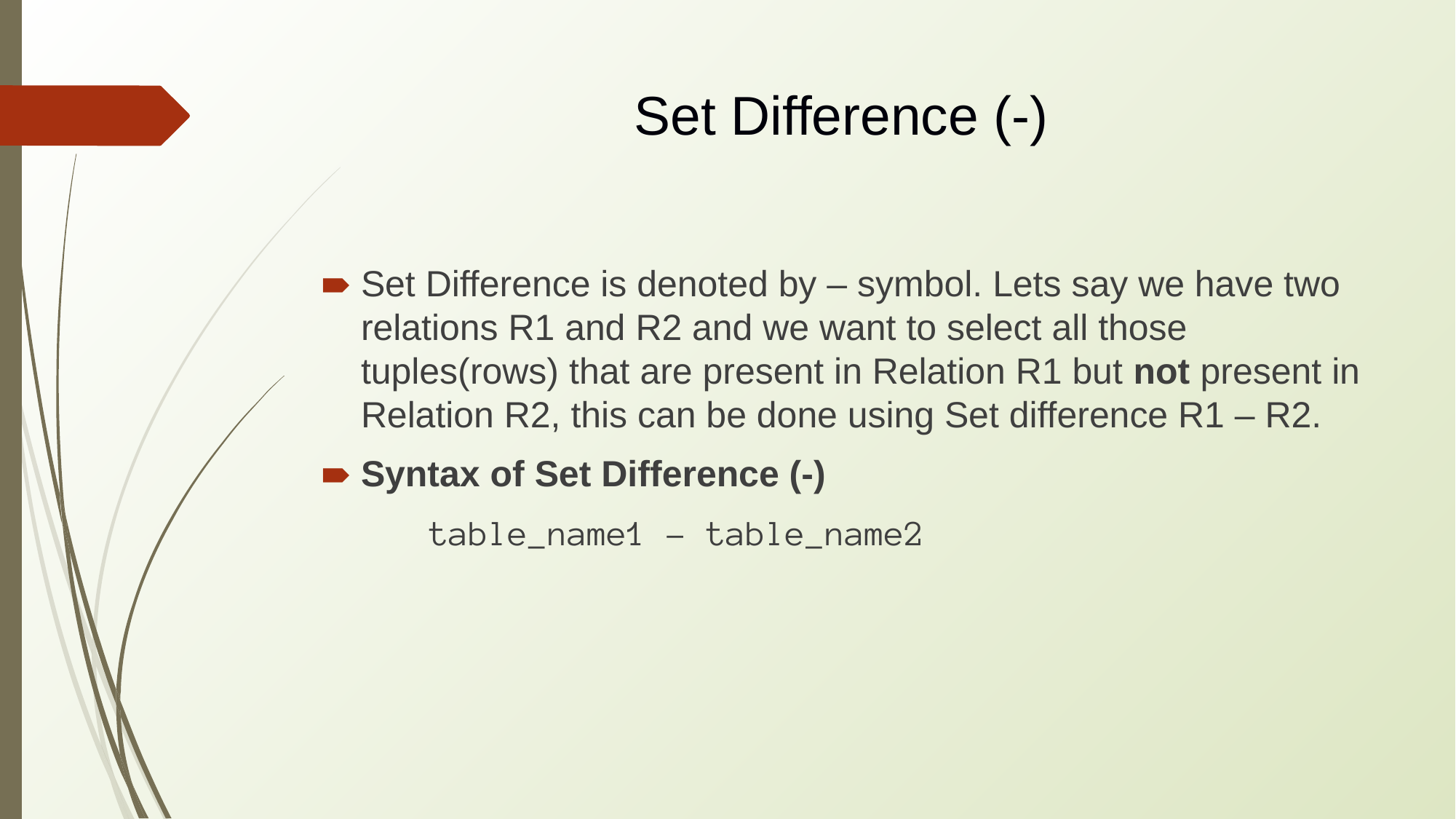

# Set Difference (-)
Set Difference is denoted by – symbol. Lets say we have two relations R1 and R2 and we want to select all those tuples(rows) that are present in Relation R1 but not present in Relation R2, this can be done using Set difference R1 – R2.
Syntax of Set Difference (-)
	table_name1 - table_name2